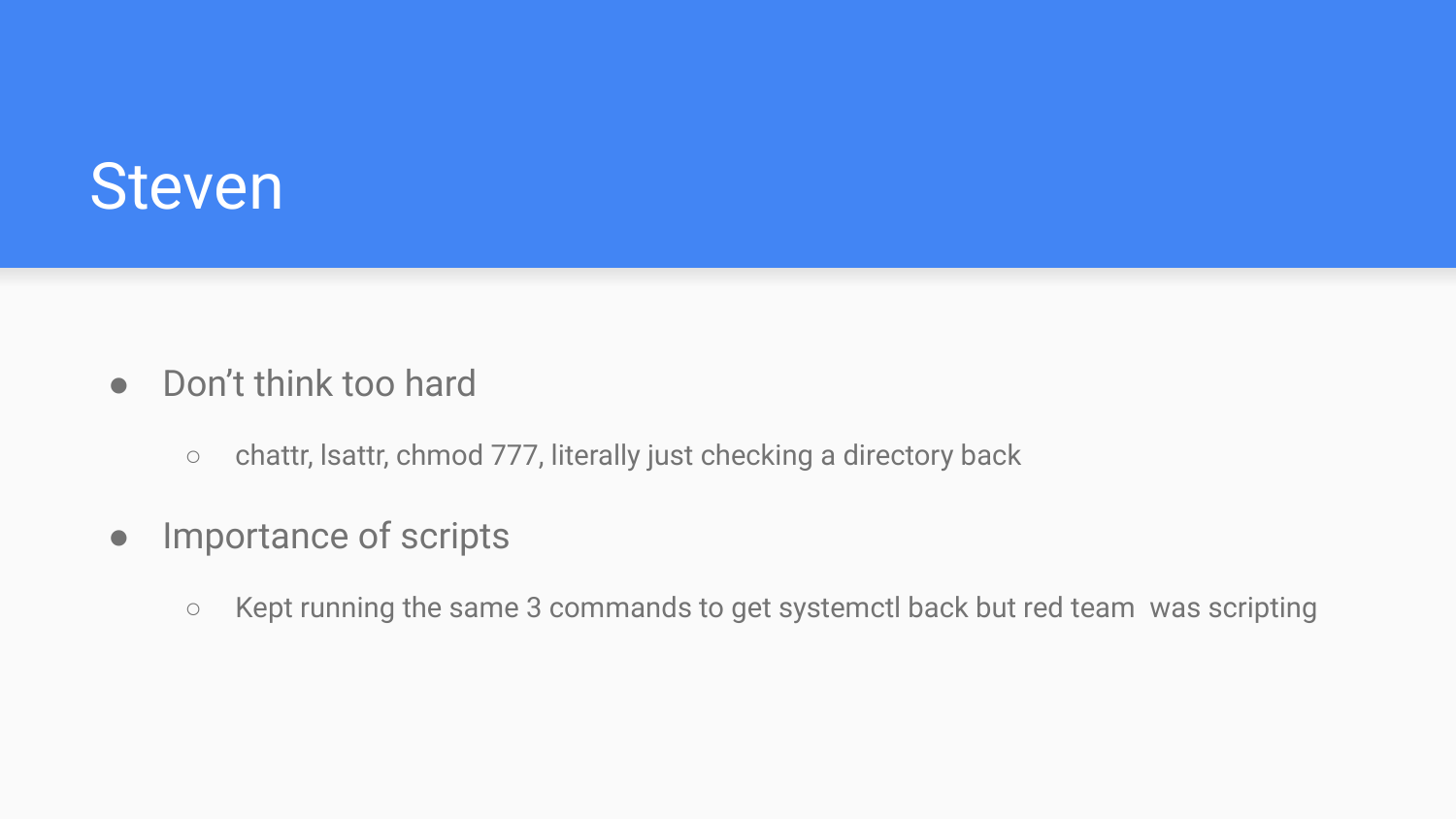

# Steven
Don’t think too hard
chattr, lsattr, chmod 777, literally just checking a directory back
Importance of scripts
Kept running the same 3 commands to get systemctl back but red team  was scripting